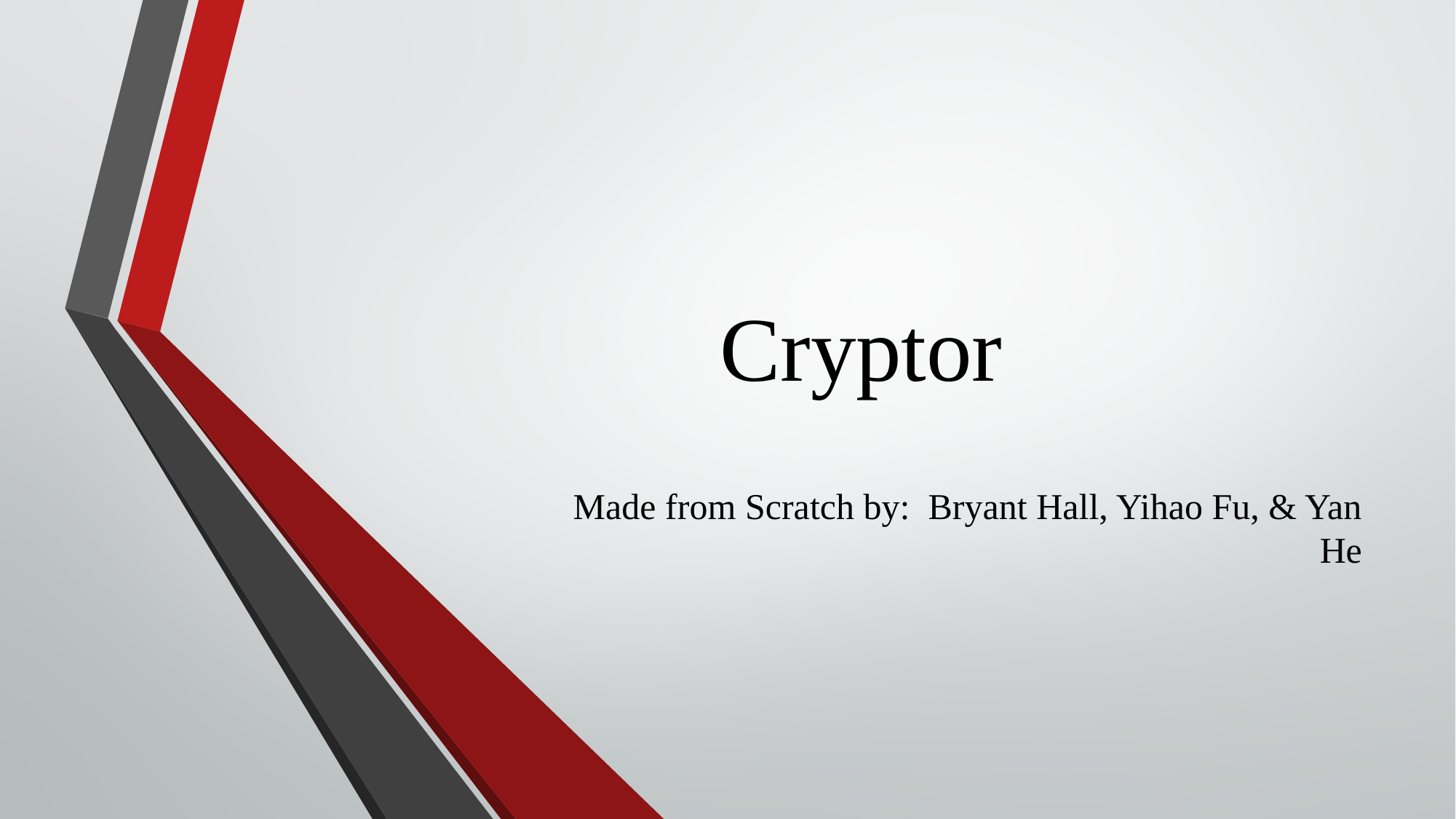

# Cryptor
Made from Scratch by:  Bryant Hall, Yihao Fu, & Yan He